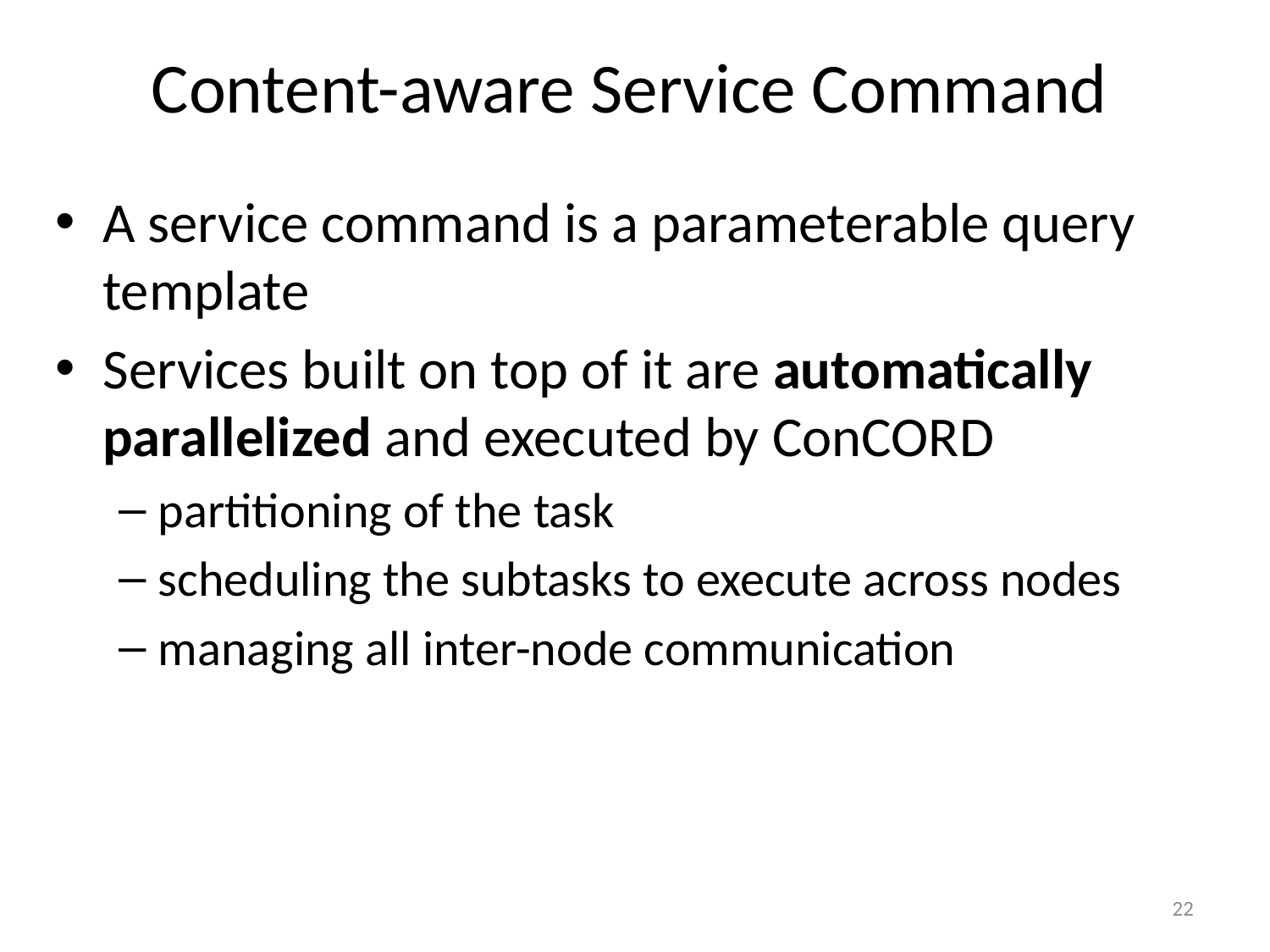

Content-aware Service Command
A service command is a parameterable query template
Services built on top of it are automatically parallelized and executed by ConCORD
partitioning of the task
scheduling the subtasks to execute across nodes
managing all inter-node communication
22